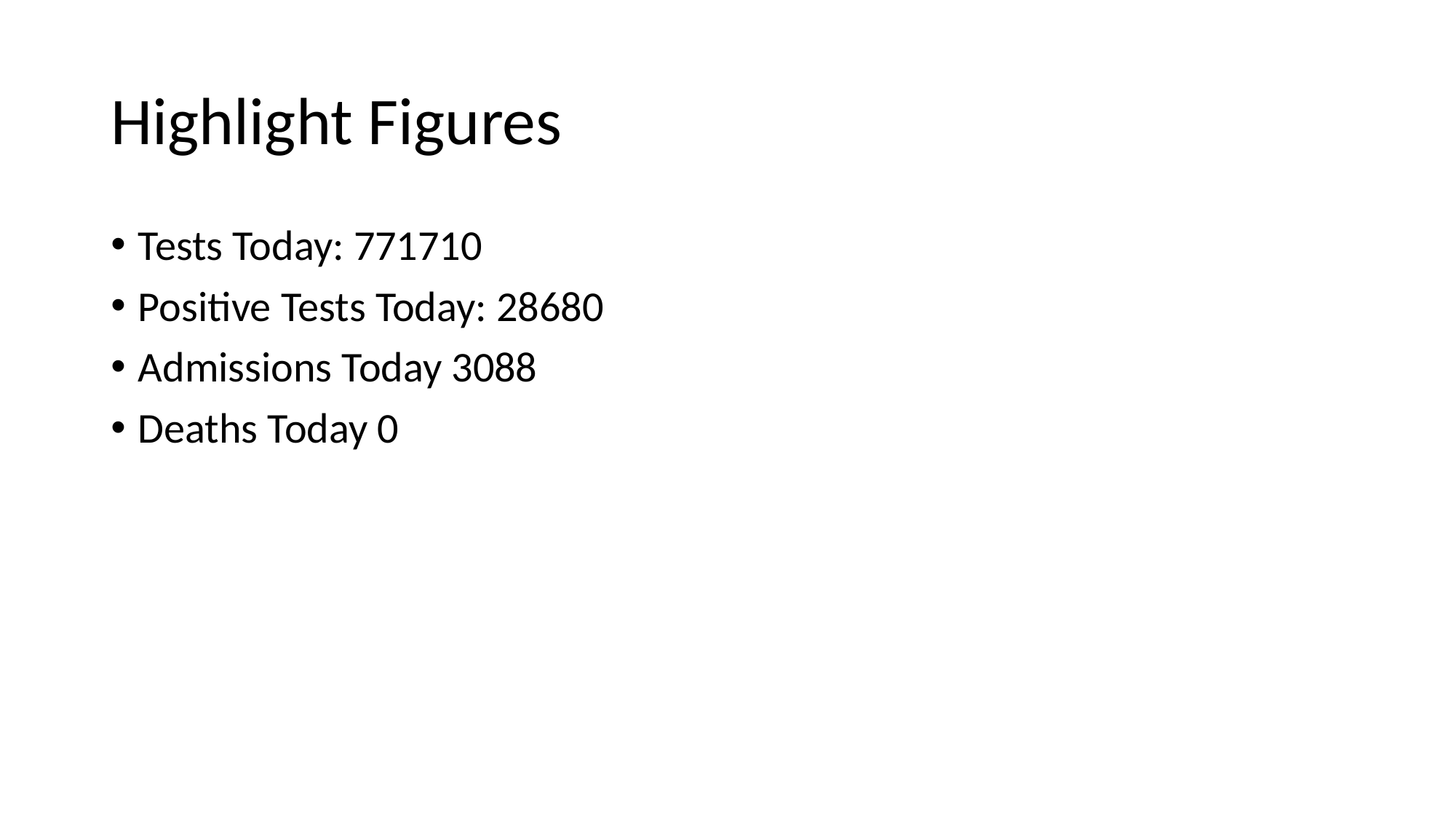

# Highlight Figures
Tests Today: 771710
Positive Tests Today: 28680
Admissions Today 3088
Deaths Today 0